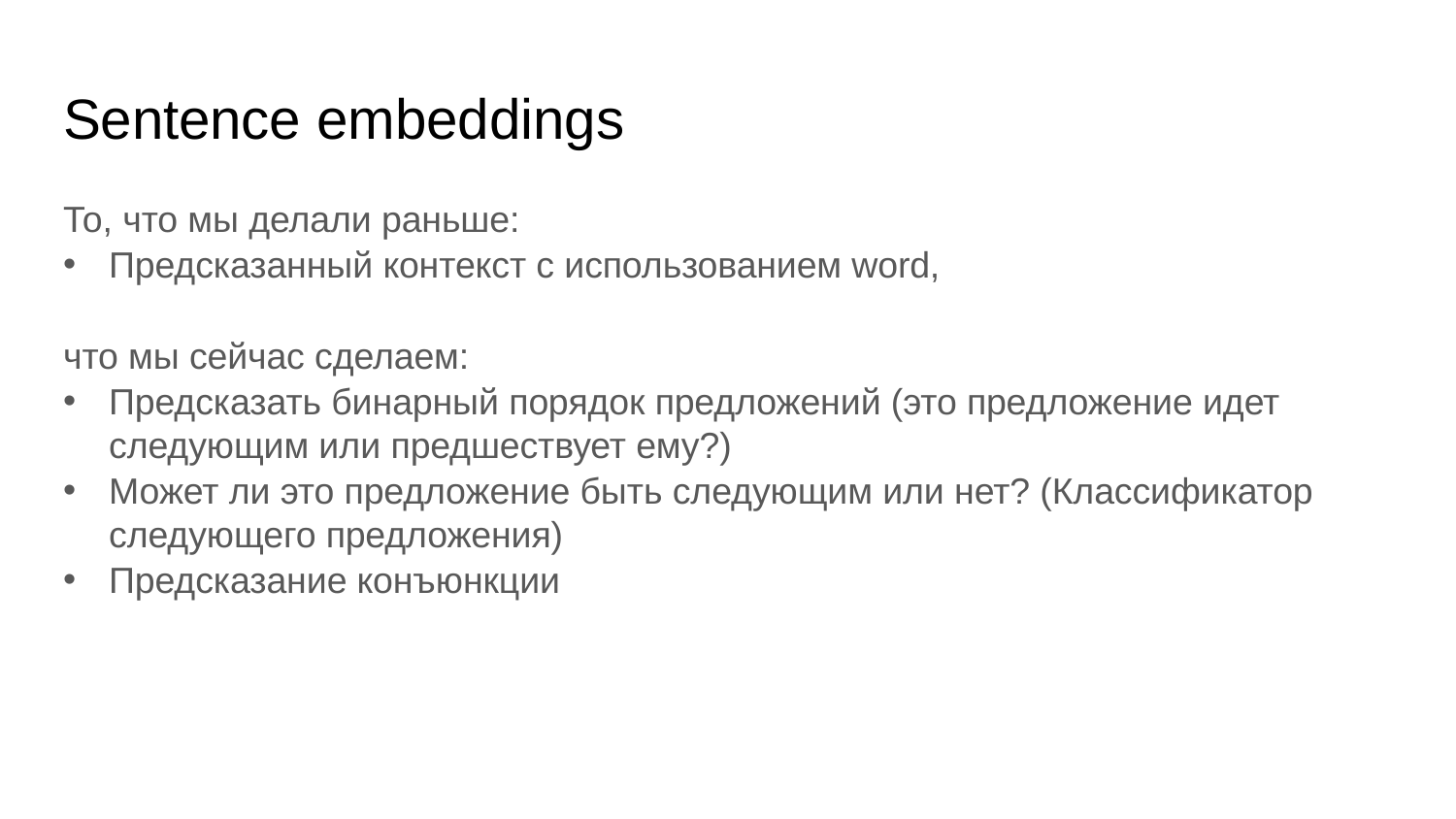

# Sentence embeddings
То, что мы делали раньше:
Предсказанный контекст с использованием word,

что мы сейчас сделаем:
Предсказать бинарный порядок предложений (это предложение идет следующим или предшествует ему?)
Может ли это предложение быть следующим или нет? (Классификатор следующего предложения)
Предсказание конъюнкции